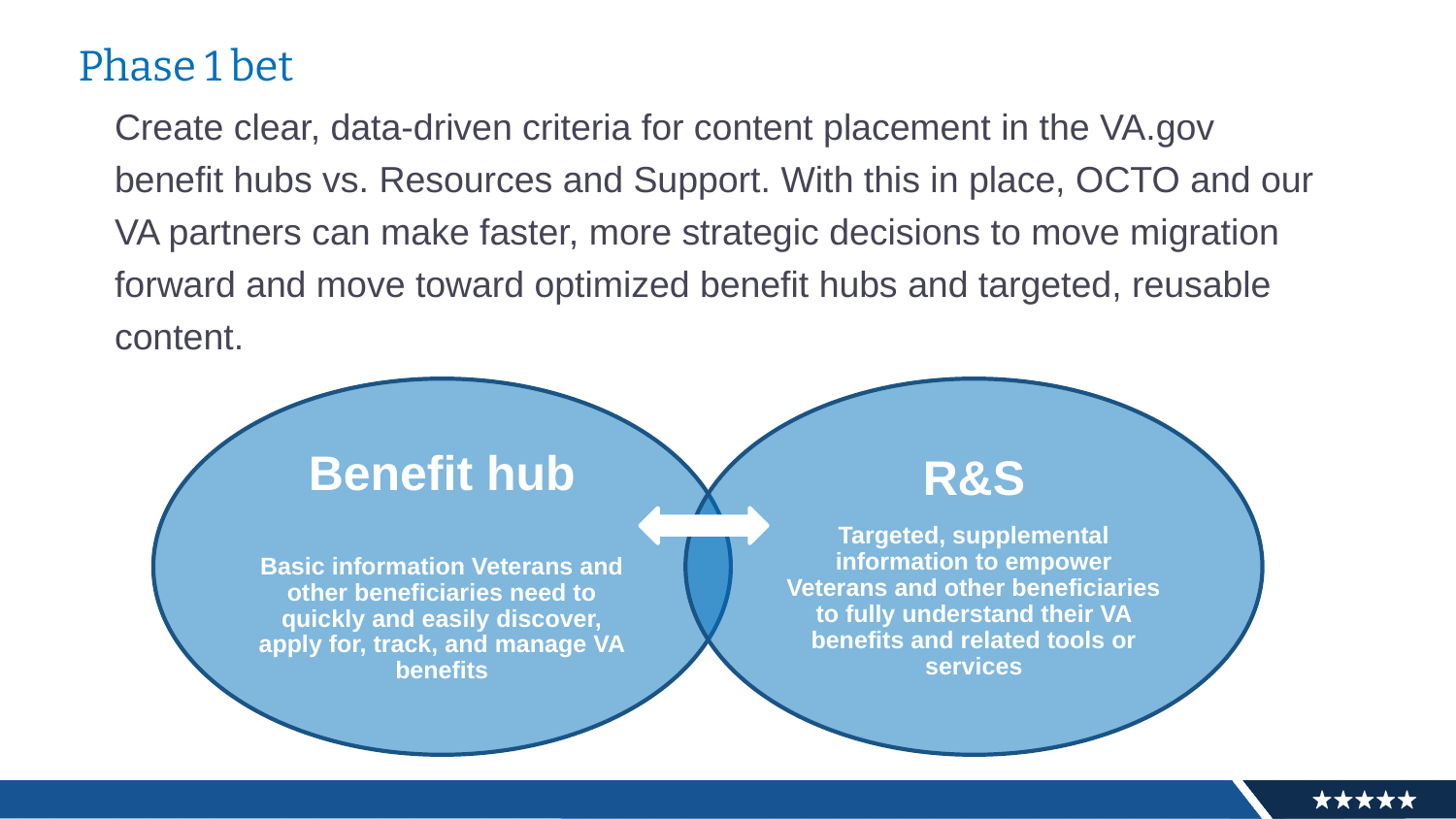

# Phase 1 bet
Create clear, data-driven criteria for content placement in the VA.gov benefit hubs vs. Resources and Support. With this in place, OCTO and our VA partners can make faster, more strategic decisions to move migration forward and move toward optimized benefit hubs and targeted, reusable content.
Benefit hub
Basic information Veterans and other beneficiaries need to quickly and easily discover, apply for, track, and manage VA benefits
R&S
Targeted, supplemental information to empower Veterans and other beneficiaries to fully understand their VA benefits and related tools or services